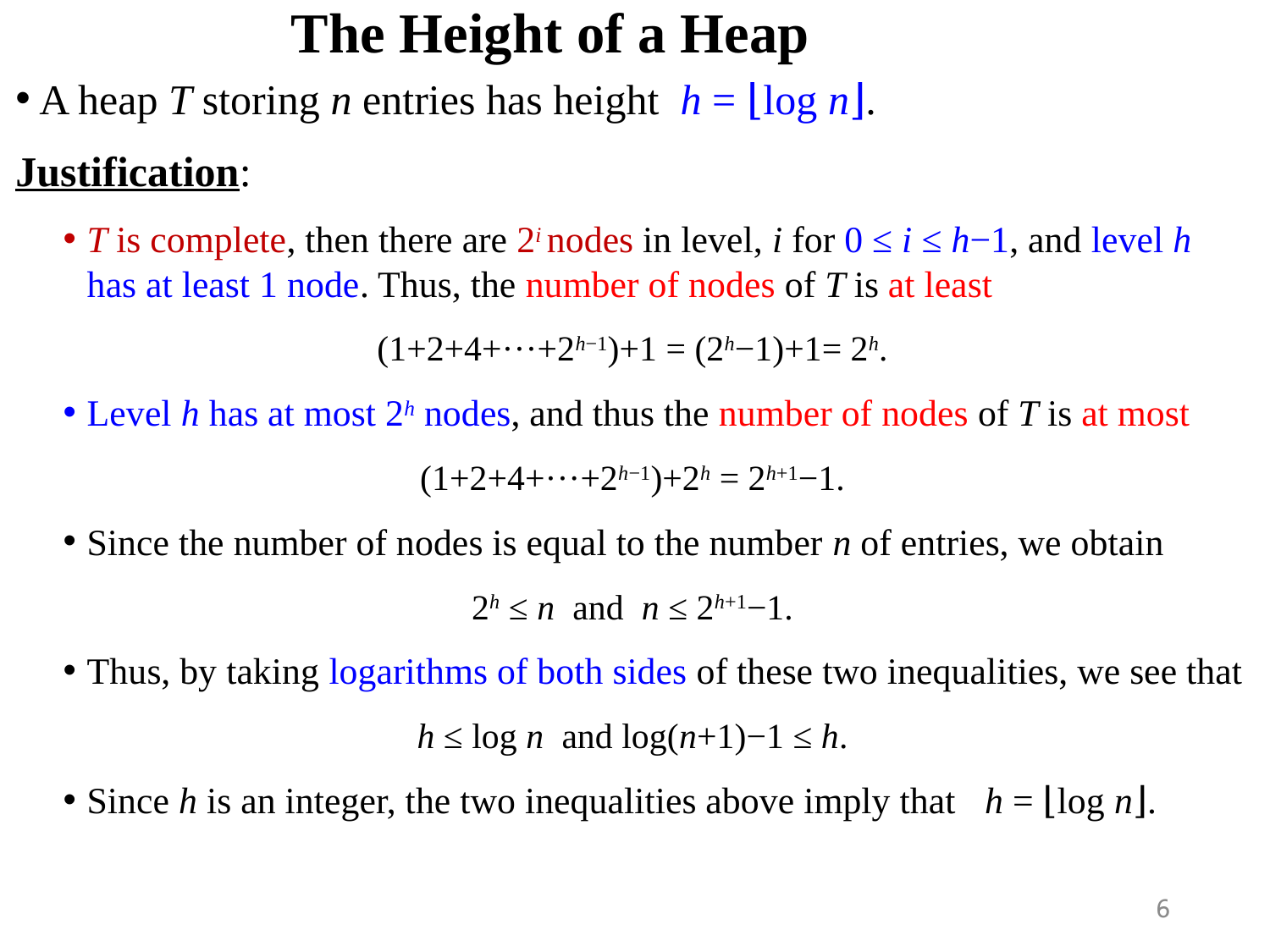

# The Height of a Heap
A heap T storing n entries has height  h = ⌊log n⌋.
Justification:
T is complete, then there are 2i nodes in level, i for 0 ≤ i ≤ h−1, and level h has at least 1 node. Thus, the number of nodes of T is at least
(1+2+4+···+2h−1)+1 = (2h−1)+1= 2h.
Level h has at most 2h nodes, and thus the number of nodes of T is at most
(1+2+4+···+2h−1)+2h = 2h+1−1.
Since the number of nodes is equal to the number n of entries, we obtain
2h ≤ n  and  n ≤ 2h+1−1.
Thus, by taking logarithms of both sides of these two inequalities, we see that
h ≤ log n  and log(n+1)−1 ≤ h.
Since h is an integer, the two inequalities above imply that   h = ⌊log n⌋.
6